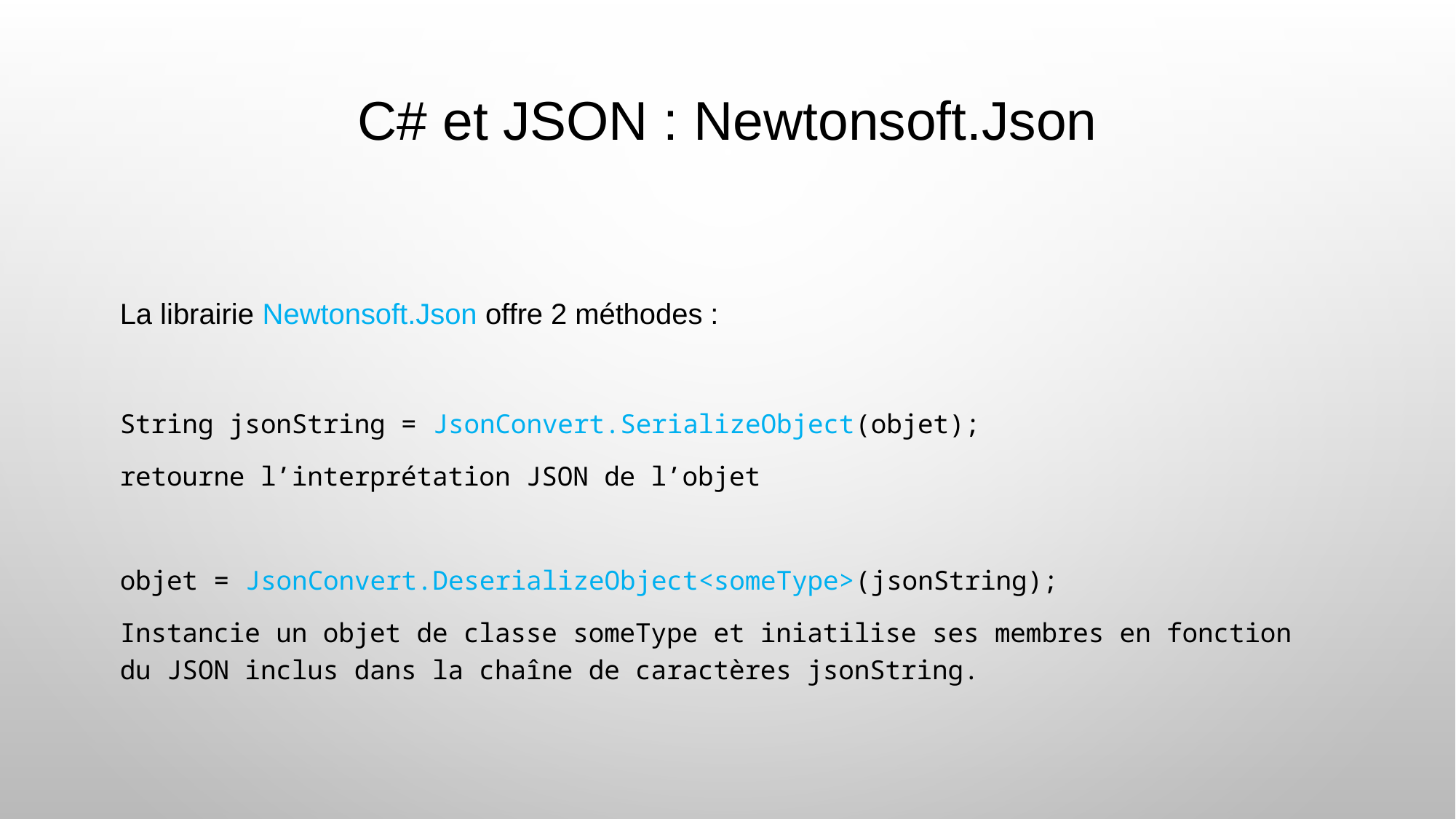

# C# et JSON : Newtonsoft.Json
La librairie Newtonsoft.Json offre 2 méthodes :

String jsonString = JsonConvert.SerializeObject(objet);
retourne l’interprétation JSON de l’objet

objet = JsonConvert.DeserializeObject<someType>(jsonString);
Instancie un objet de classe someType et iniatilise ses membres en fonction du JSON inclus dans la chaîne de caractères jsonString.